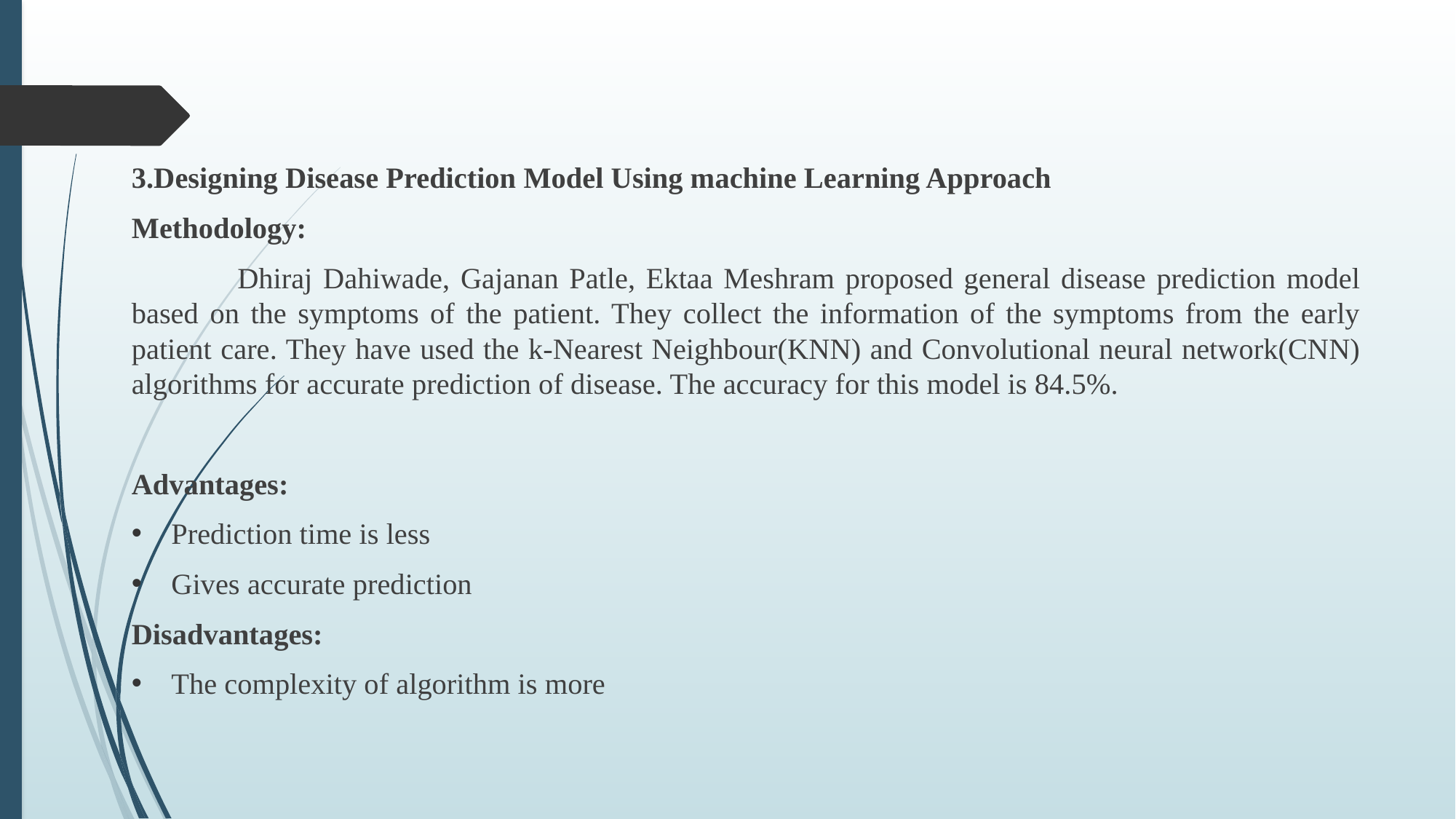

3.Designing Disease Prediction Model Using machine Learning Approach
Methodology:
	Dhiraj Dahiwade, Gajanan Patle, Ektaa Meshram proposed general disease prediction model based on the symptoms of the patient. They collect the information of the symptoms from the early patient care. They have used the k-Nearest Neighbour(KNN) and Convolutional neural network(CNN) algorithms for accurate prediction of disease. The accuracy for this model is 84.5%.

Advantages:
Prediction time is less
Gives accurate prediction
Disadvantages:
The complexity of algorithm is more